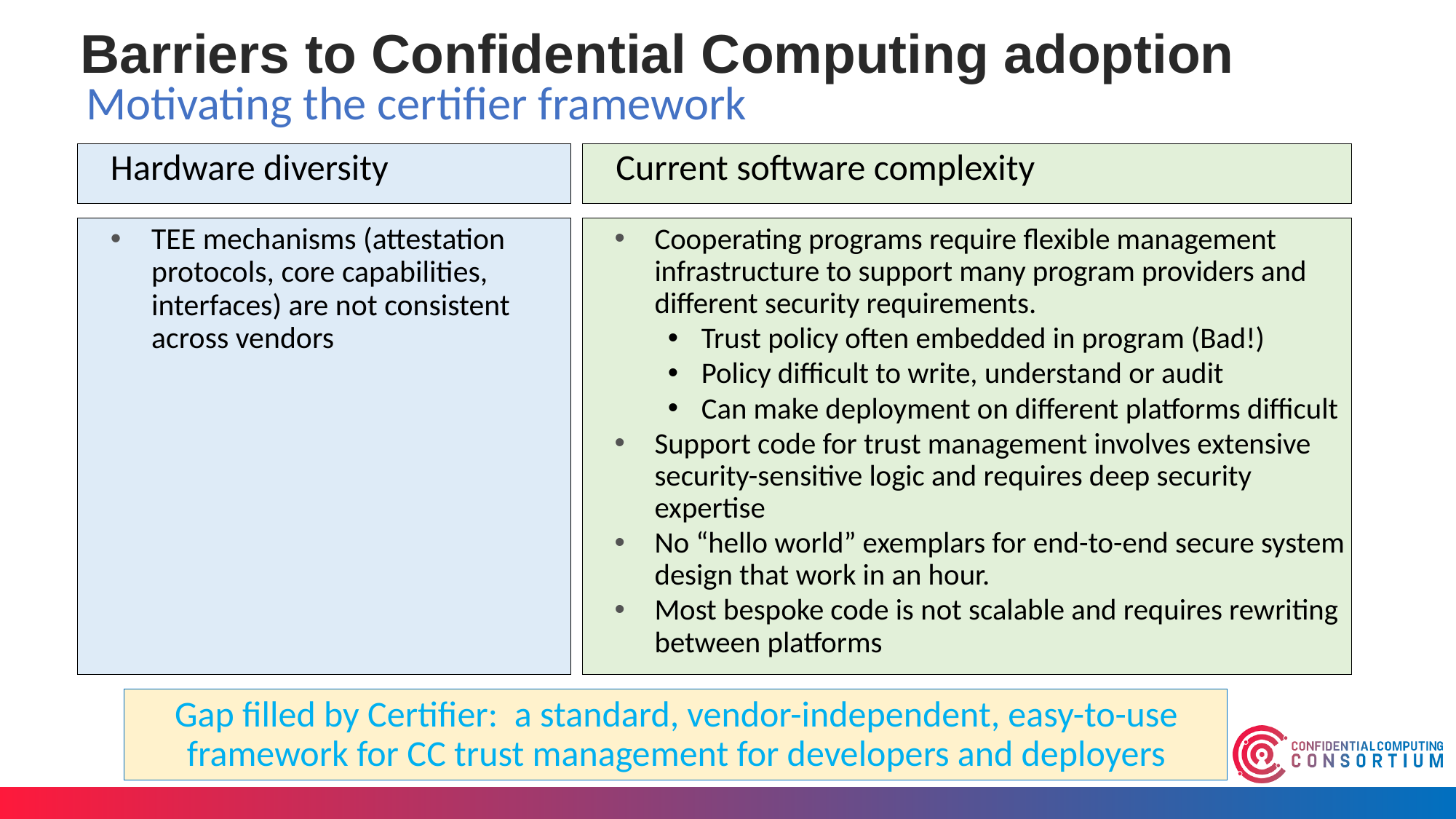

Barriers to Confidential Computing adoption
Motivating the certifier framework
Hardware diversity
Current software complexity
TEE mechanisms (attestation protocols, core capabilities, interfaces) are not consistent across vendors

Cooperating programs require flexible management infrastructure to support many program providers and different security requirements.
Trust policy often embedded in program (Bad!)
Policy difficult to write, understand or audit
Can make deployment on different platforms difficult
Support code for trust management involves extensive security-sensitive logic and requires deep security expertise
No “hello world” exemplars for end-to-end secure system design that work in an hour.
Most bespoke code is not scalable and requires rewriting between platforms

Gap filled by Certifier:  a standard, vendor-independent, easy-to-use framework for CC trust management for developers and deployers